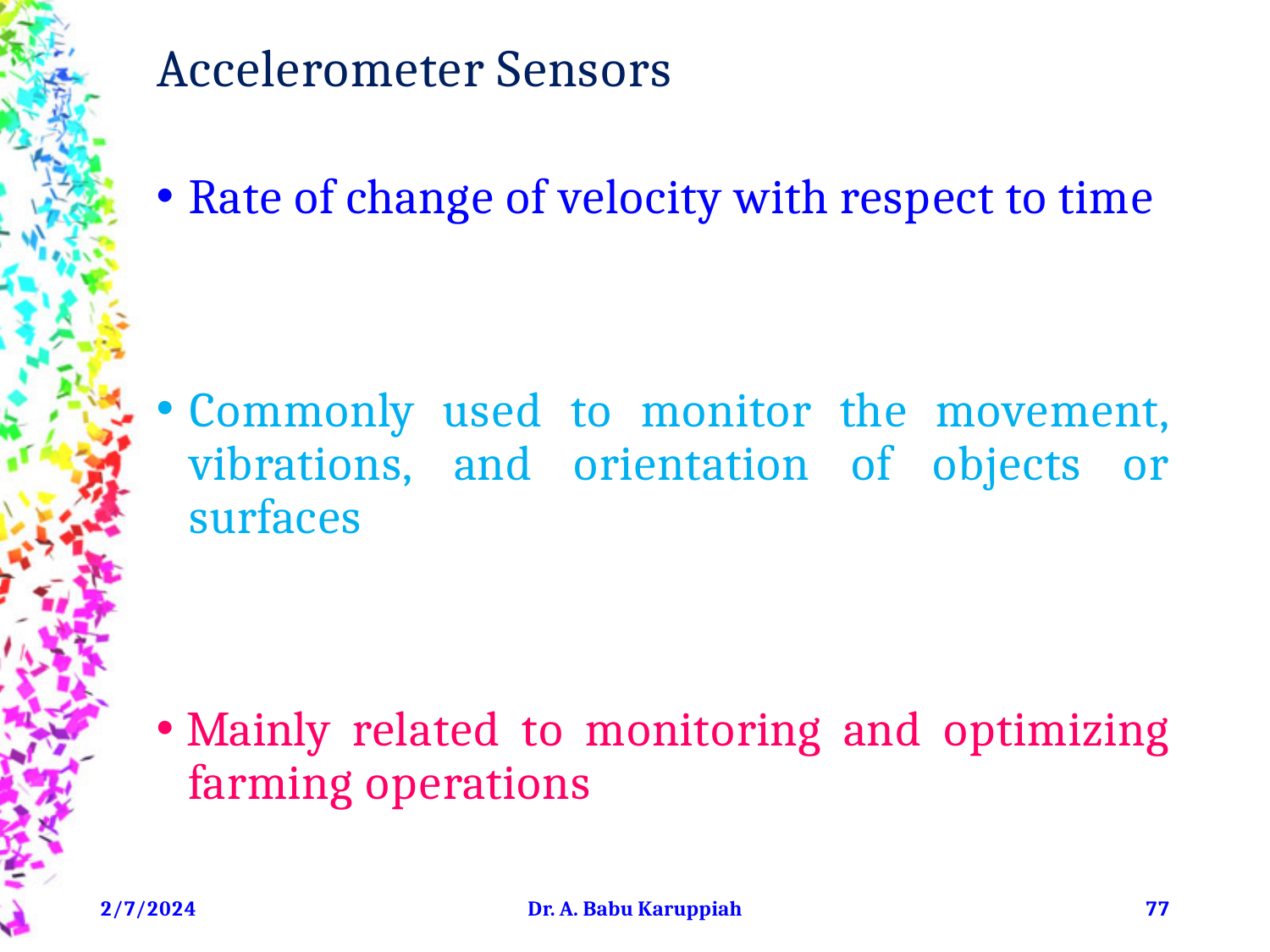

# Accelerometer Sensors
Rate of change of velocity with respect to time

Commonly used to monitor the movement, vibrations, and orientation of objects or surfaces

Mainly related to monitoring and optimizing farming operations

2/7/2024
Dr. A. Babu Karuppiah
77